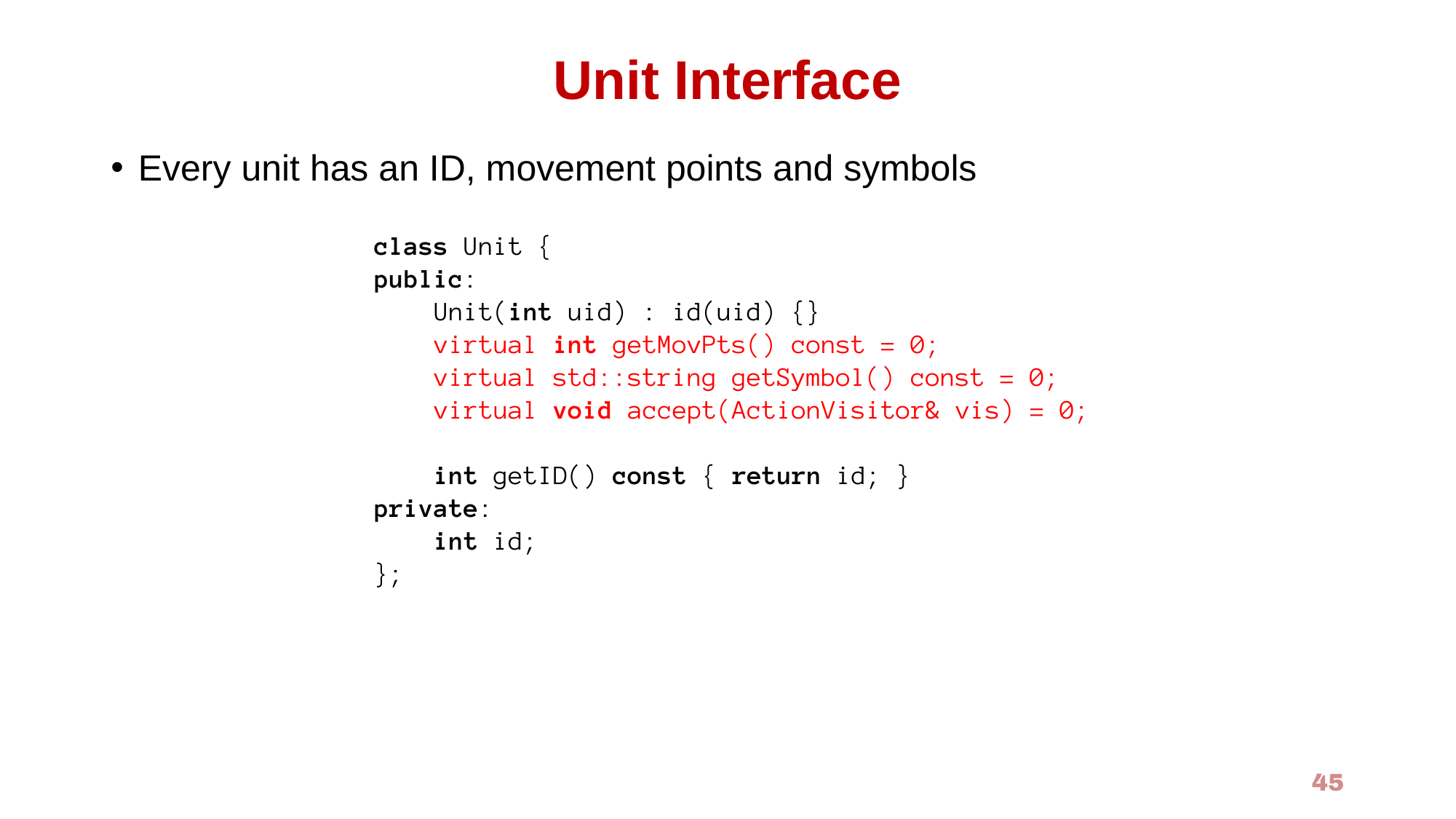

# Unit Interface
Every unit has an ID, movement points and symbols
class Unit {
public:
    Unit(int uid) : id(uid) {}
    virtual int getMovPts() const = 0;
    virtual std::string getSymbol() const = 0;
    virtual void accept(ActionVisitor& vis) = 0;

    int getID() const { return id; }
private:
    int id;
};
45